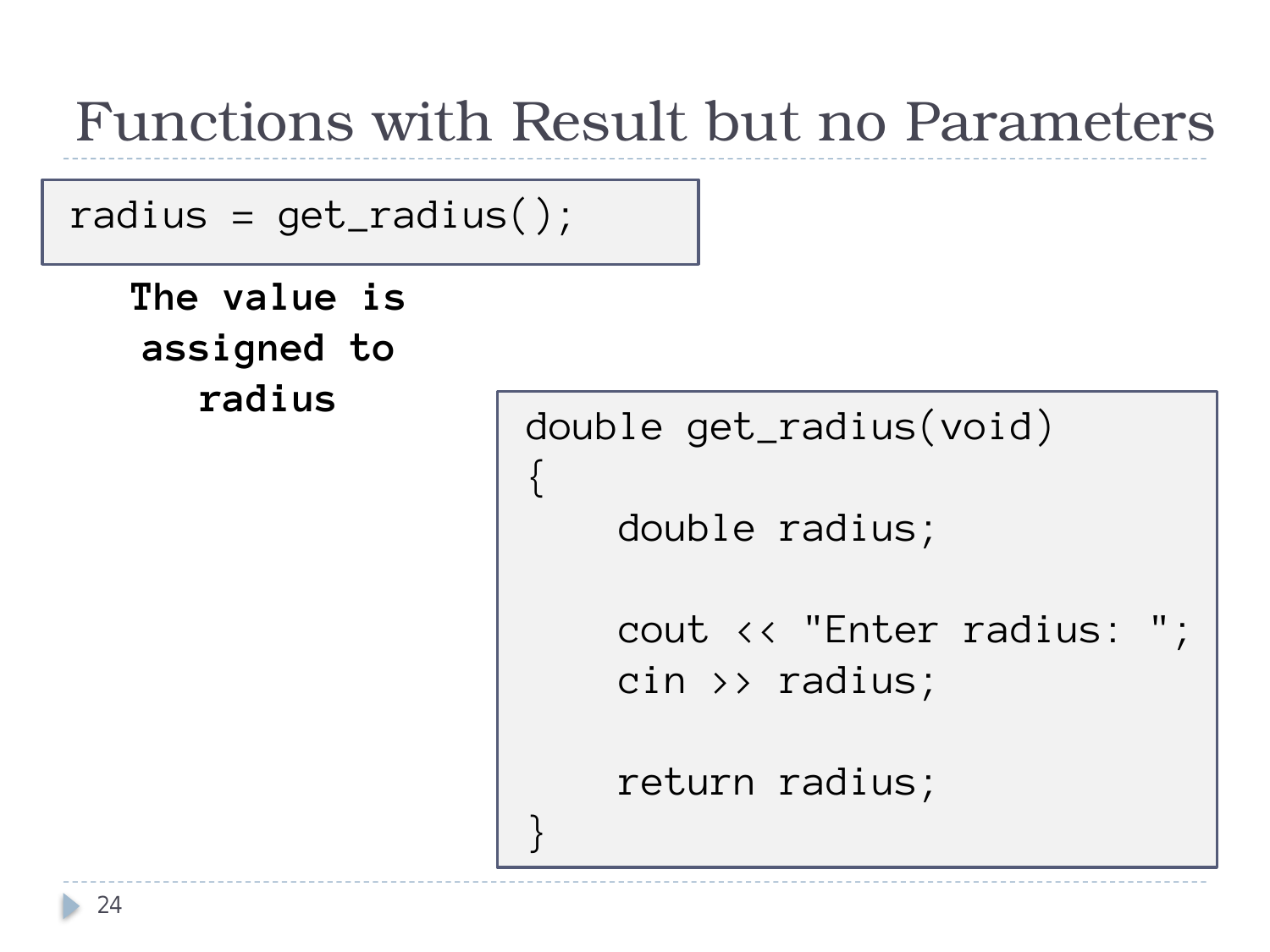

# Functions with Result but no Parameters
 radius = get_radius();
The value is assigned to radius
 double get_radius(void)
 {
     double radius;

     cout << "Enter radius: ";
     cin >> radius;

     return radius;
 }
24